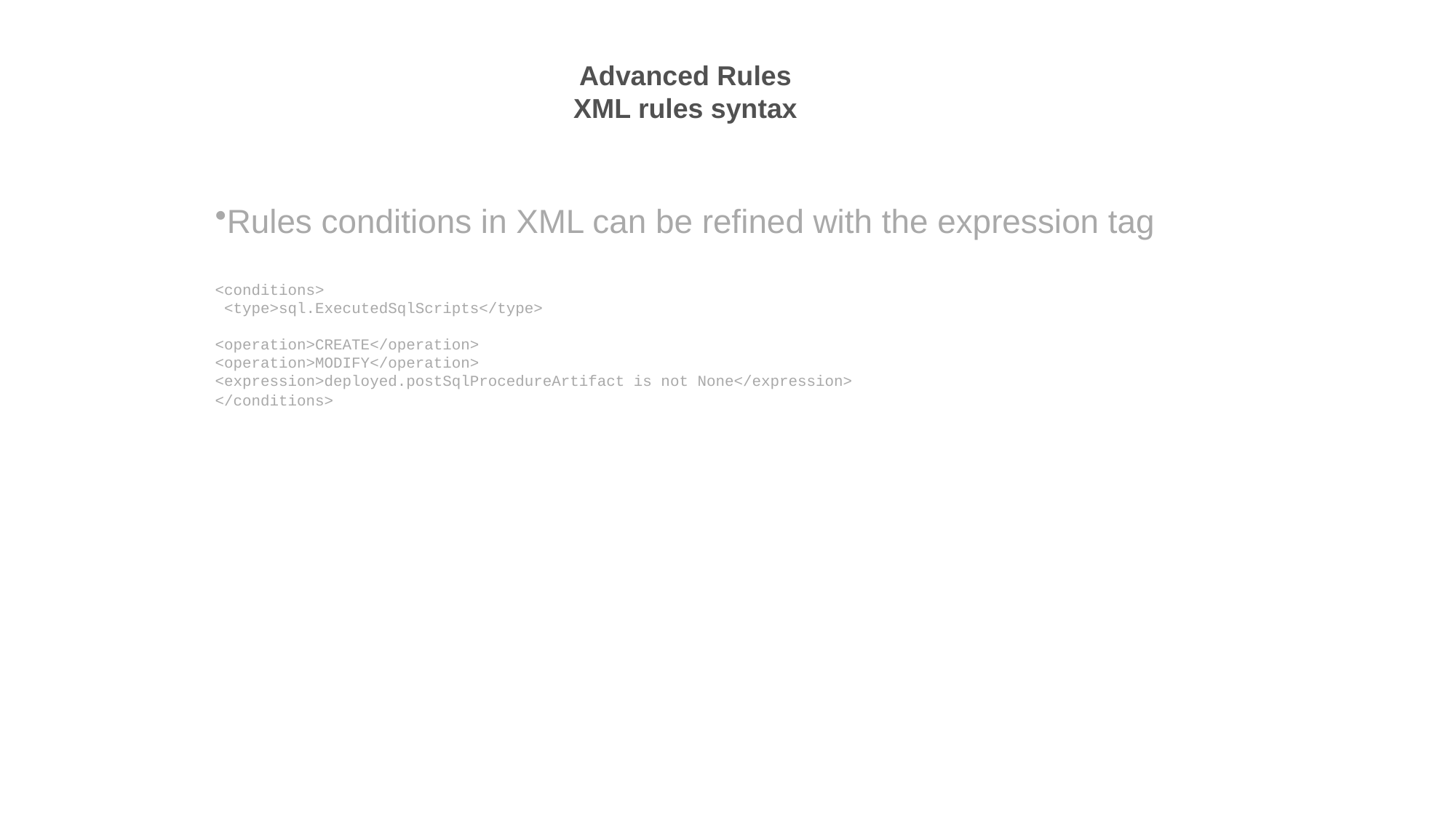

Advanced Rules
XML rules syntax
Rules conditions in XML can be refined with the expression tag

<conditions>
 <type>sql.ExecutedSqlScripts</type>

<operation>CREATE</operation>
<operation>MODIFY</operation>
<expression>deployed.postSqlProcedureArtifact is not None</expression>
</conditions>